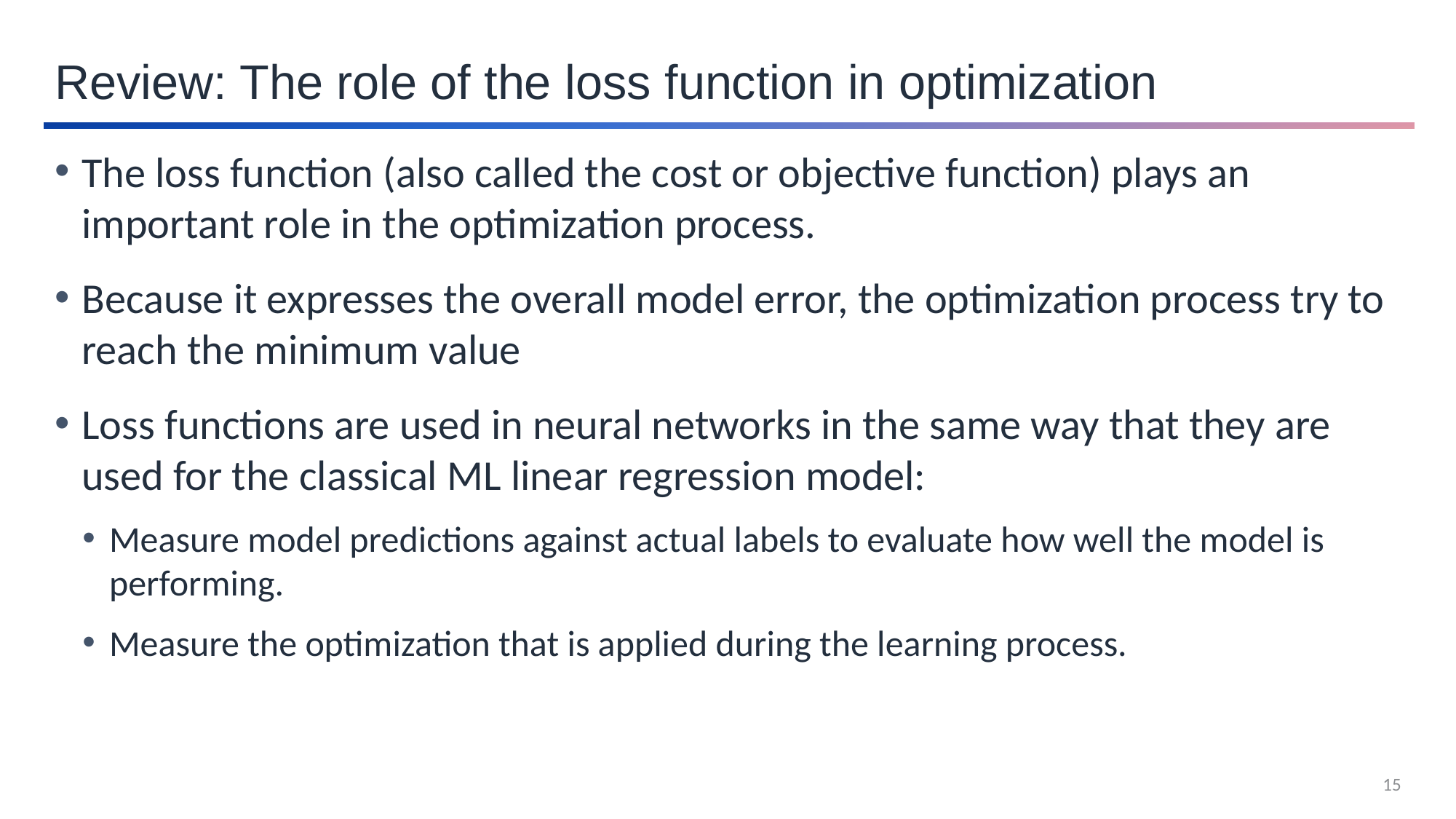

Review: The role of the loss function in optimization
The loss function (also called the cost or objective function) plays an important role in the optimization process.
Because it expresses the overall model error, the optimization process try to reach the minimum value
Loss functions are used in neural networks in the same way that they are used for the classical ML linear regression model:
Measure model predictions against actual labels to evaluate how well the model is performing.
Measure the optimization that is applied during the learning process.
15